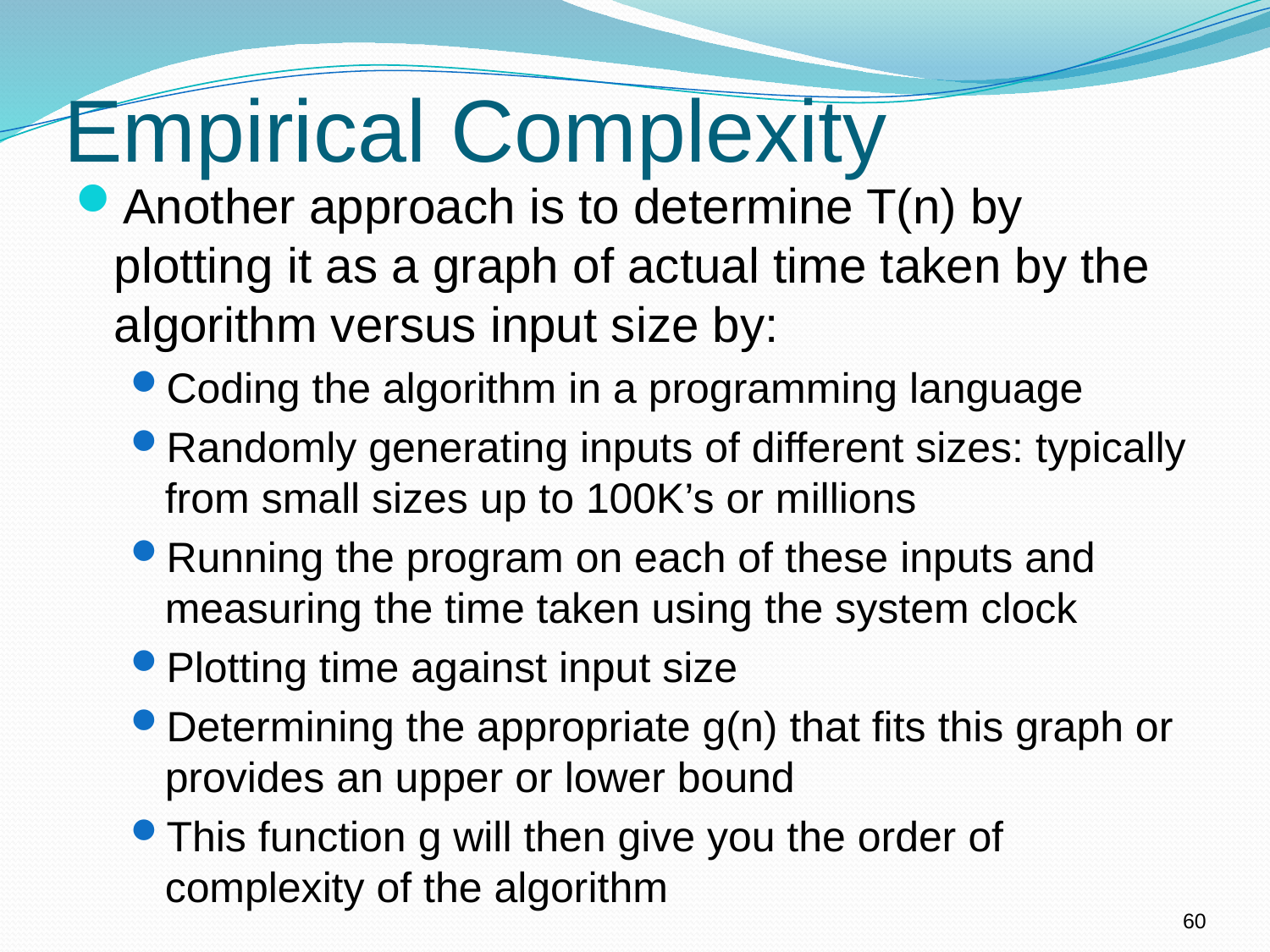

# Empirical Complexity
Another approach is to determine T(n) by plotting it as a graph of actual time taken by the algorithm versus input size by:
Coding the algorithm in a programming language
Randomly generating inputs of different sizes: typically from small sizes up to 100K’s or millions
Running the program on each of these inputs and measuring the time taken using the system clock
Plotting time against input size
Determining the appropriate g(n) that fits this graph or provides an upper or lower bound
This function g will then give you the order of complexity of the algorithm
60